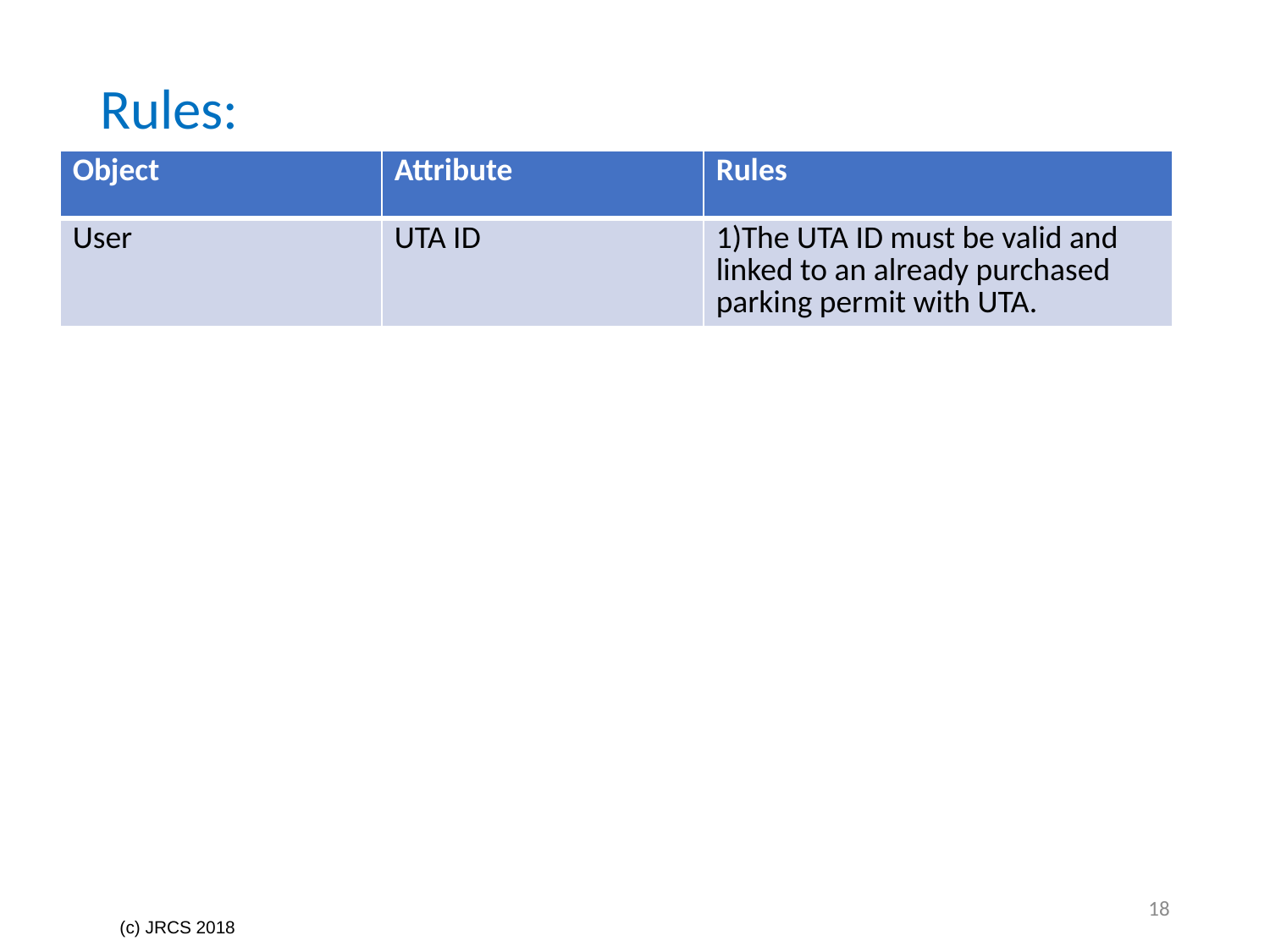

# Rules:
| Object | Attribute | Rules |
| --- | --- | --- |
| User | UTA ID | 1)The UTA ID must be valid and linked to an already purchased parking permit with UTA. |
18